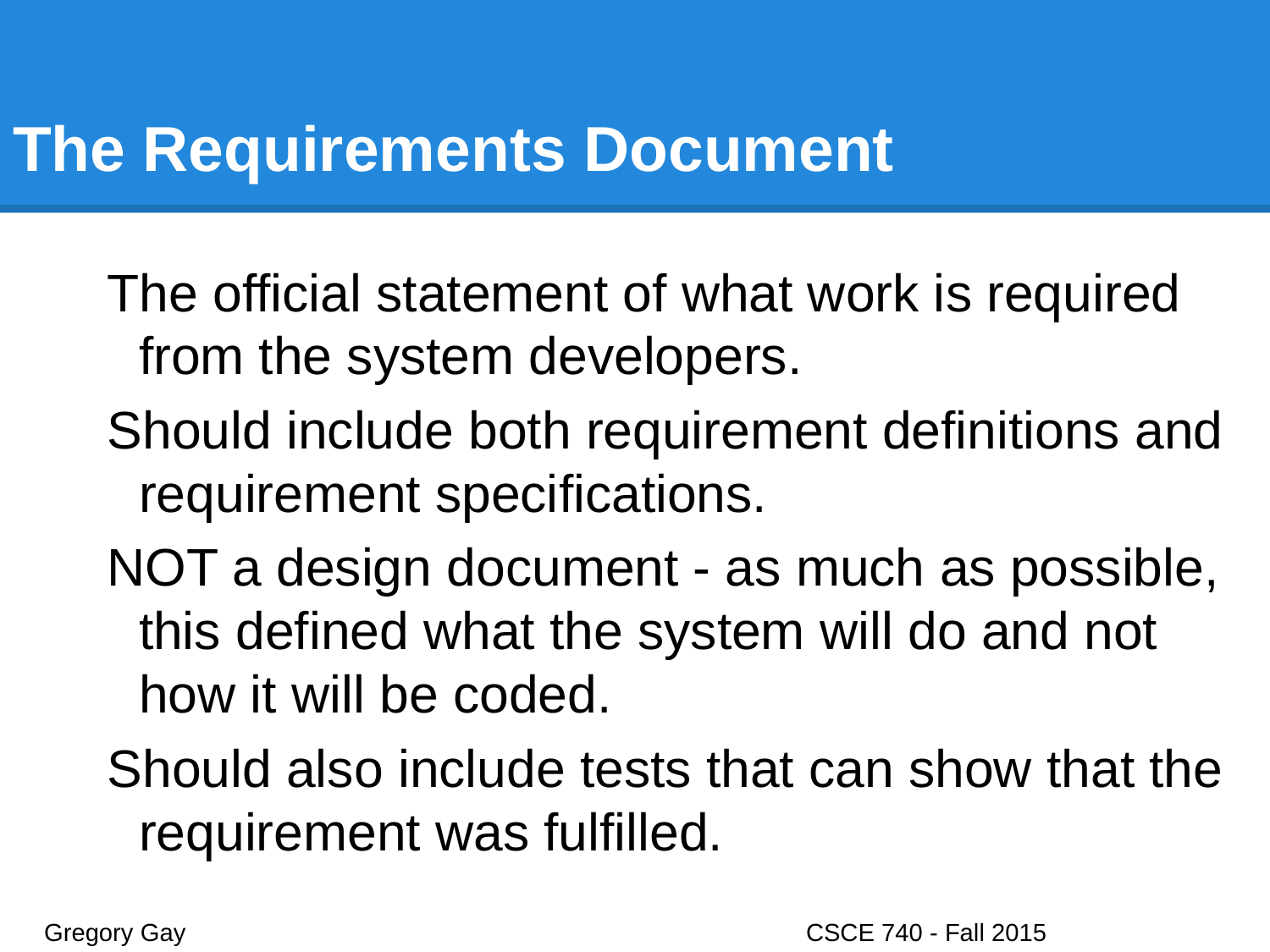

# The Requirements Document
The official statement of what work is required from the system developers.
Should include both requirement definitions and requirement specifications.
NOT a design document - as much as possible, this defined what the system will do and not how it will be coded.
Should also include tests that can show that the requirement was fulfilled.

Gregory Gay					CSCE 740 - Fall 2015								36